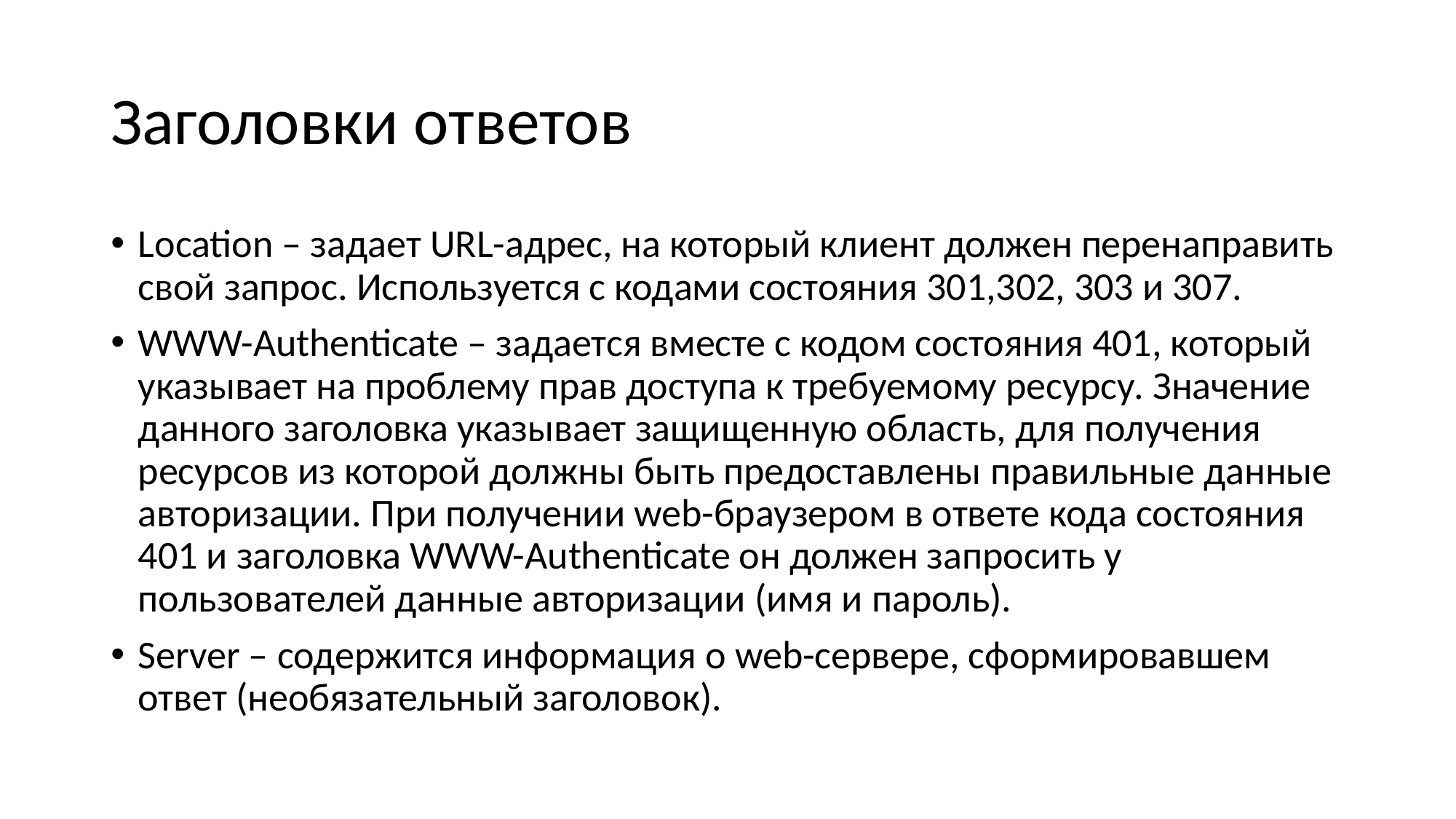

# Заголовки ответов
Location – задает URL-адрес, на который клиент должен перенаправить свой запрос. Используется с кодами состояния 301,302, 303 и 307.
WWW-Authenticate – задается вместе с кодом состояния 401, который указывает на проблему прав доступа к требуемому ресурсу. Значение данного заголовка указывает защищенную область, для получения ресурсов из которой должны быть предоставлены правильные данные авторизации. При получении web-браузером в ответе кода состояния 401 и заголовка WWW-Authenticate он должен запросить у пользователей данные авторизации (имя и пароль).
Server – содержится информация о web-сервере, сформировавшем ответ (необязательный заголовок).